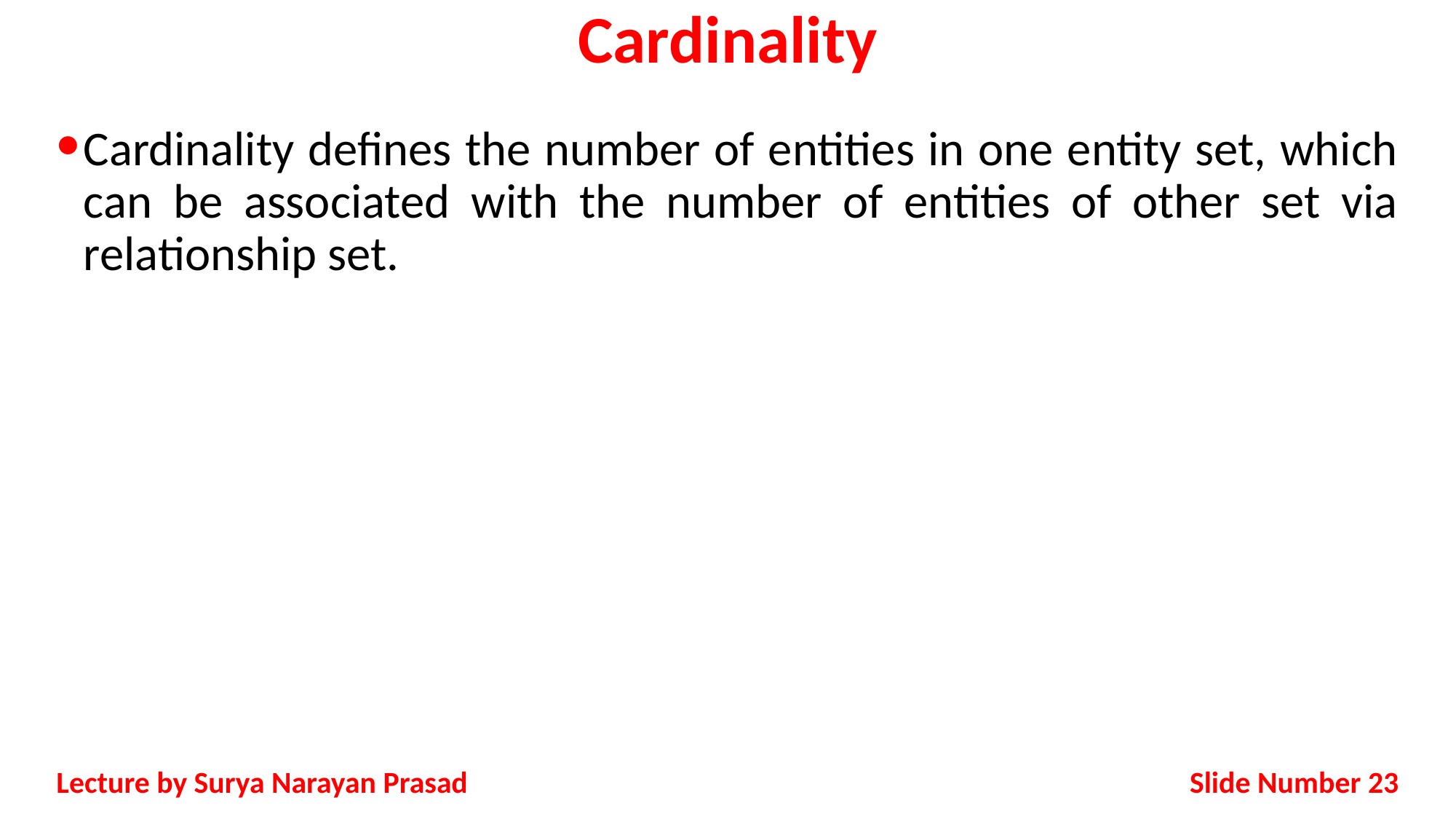

# Cardinality
Cardinality defines the number of entities in one entity set, which can be associated with the number of entities of other set via relationship set.
Slide Number 23
Lecture by Surya Narayan Prasad